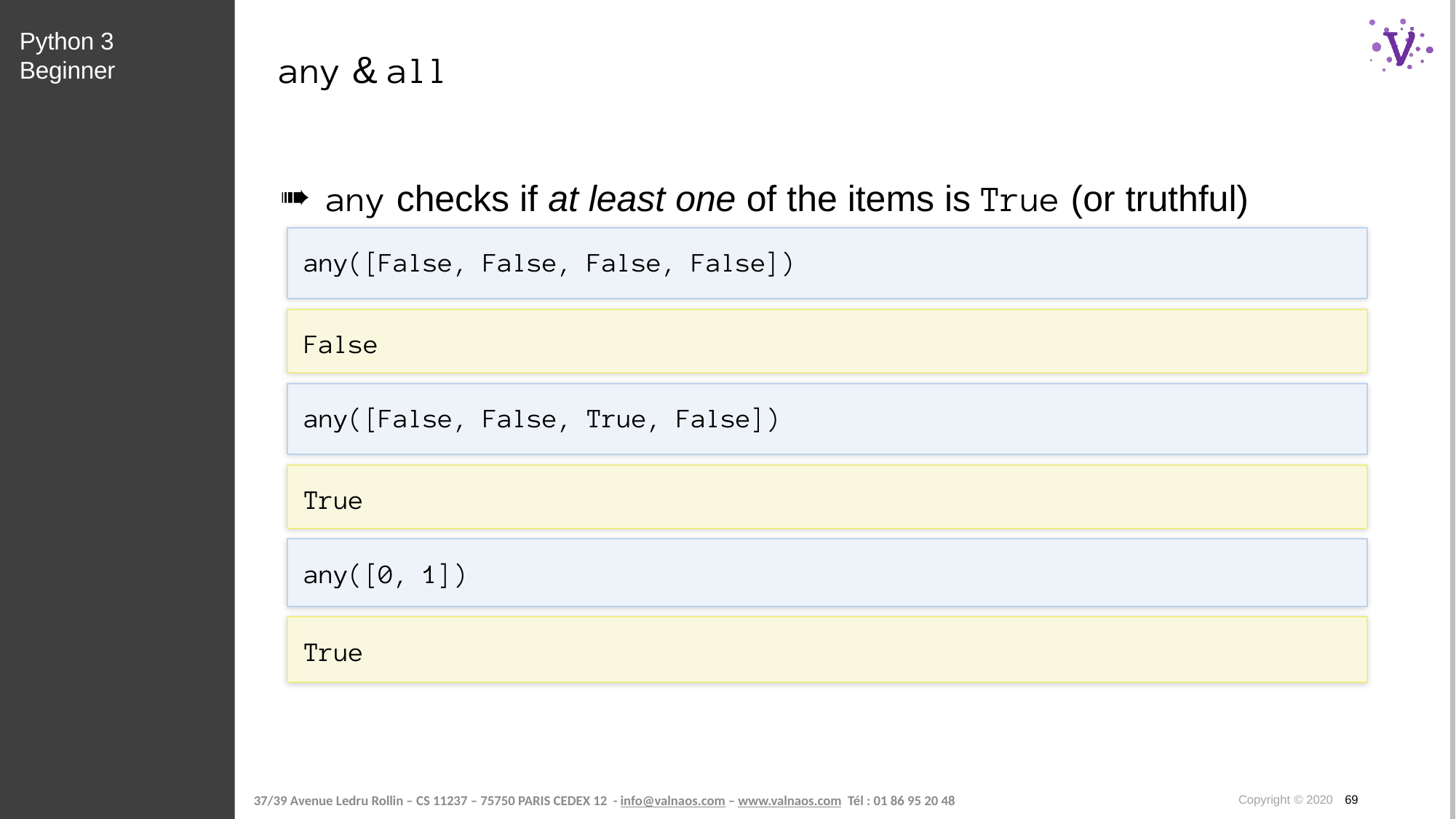

Python 3 Beginner
# any & all
any checks if at least one of the items is True (or truthful)
any([False, False, False, False])
False
any([False, False, True, False])
True
any([0, 1])
True
Copyright © 2020   69